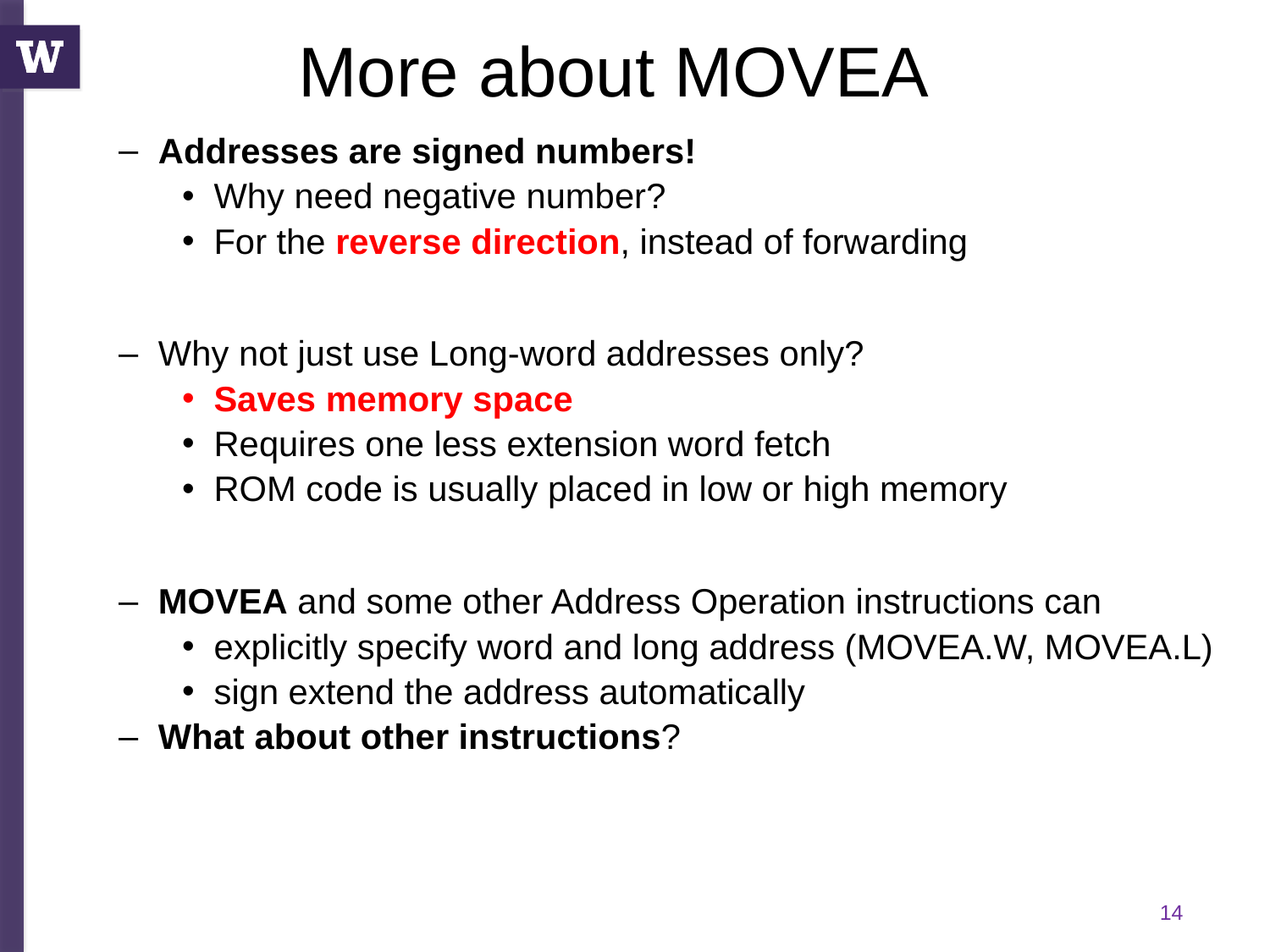

# More about MOVEA
Addresses are signed numbers!
Why need negative number?
For the reverse direction, instead of forwarding

Why not just use Long-word addresses only?
Saves memory space
Requires one less extension word fetch
ROM code is usually placed in low or high memory

MOVEA and some other Address Operation instructions can
explicitly specify word and long address (MOVEA.W, MOVEA.L)
sign extend the address automatically
What about other instructions?